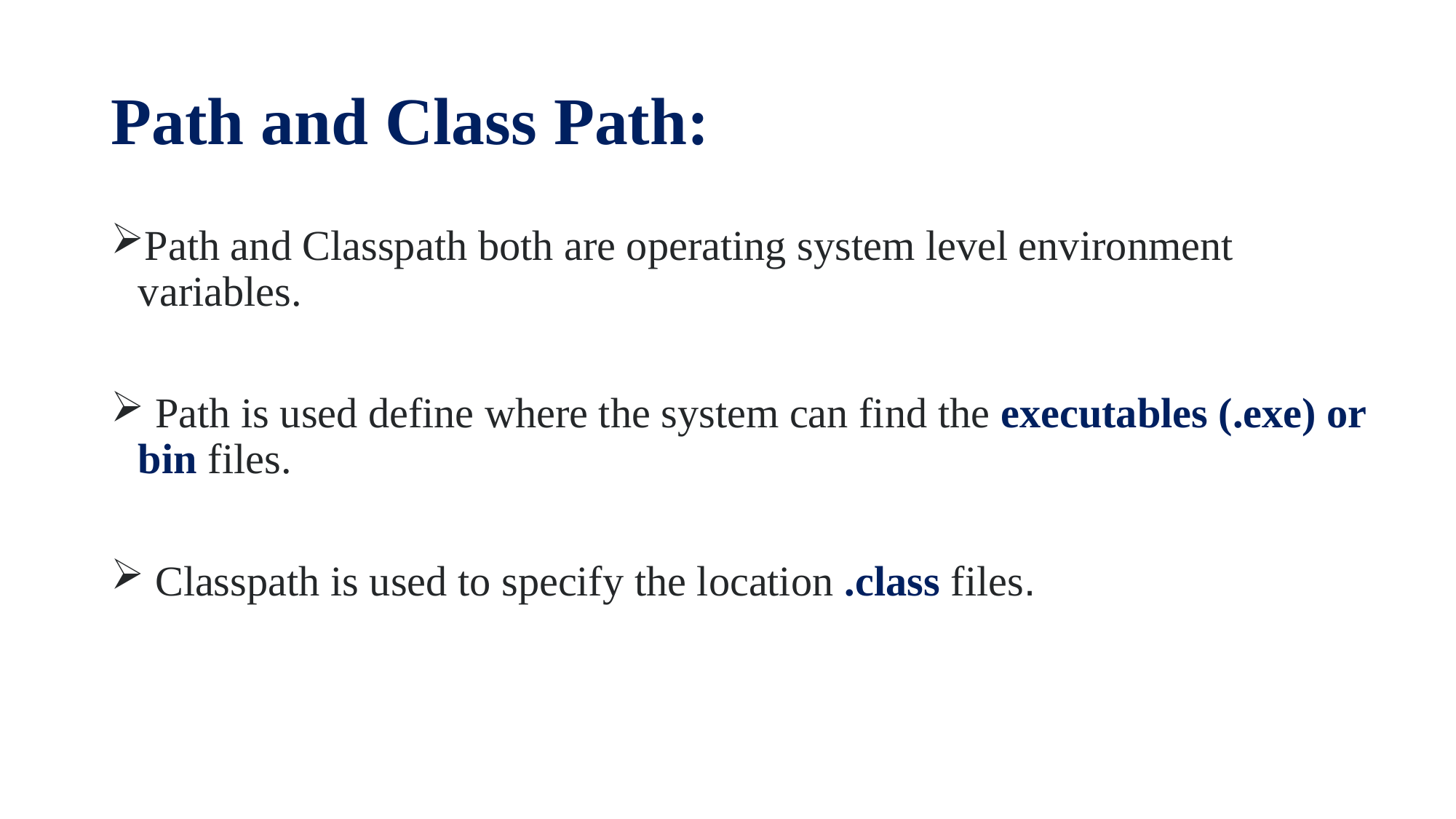

# Path and Class Path:
Path and Classpath both are operating system level environment variables.

 Path is used define where the system can find the executables (.exe) or bin files.

 Classpath is used to specify the location .class files.